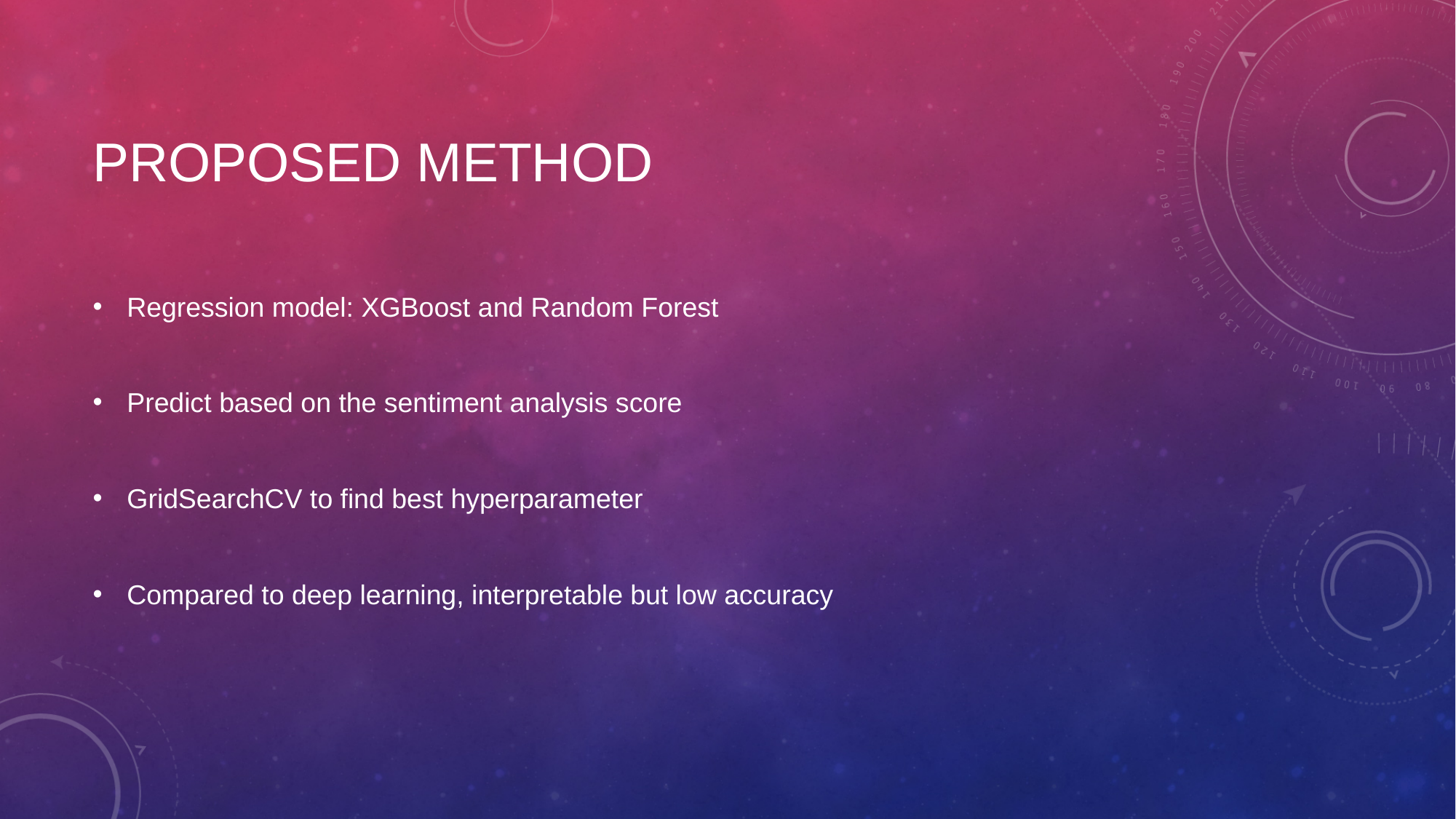

# Proposed method
Regression model: XGBoost and Random Forest

Predict based on the sentiment analysis score

GridSearchCV to find best hyperparameter

Compared to deep learning, interpretable but low accuracy